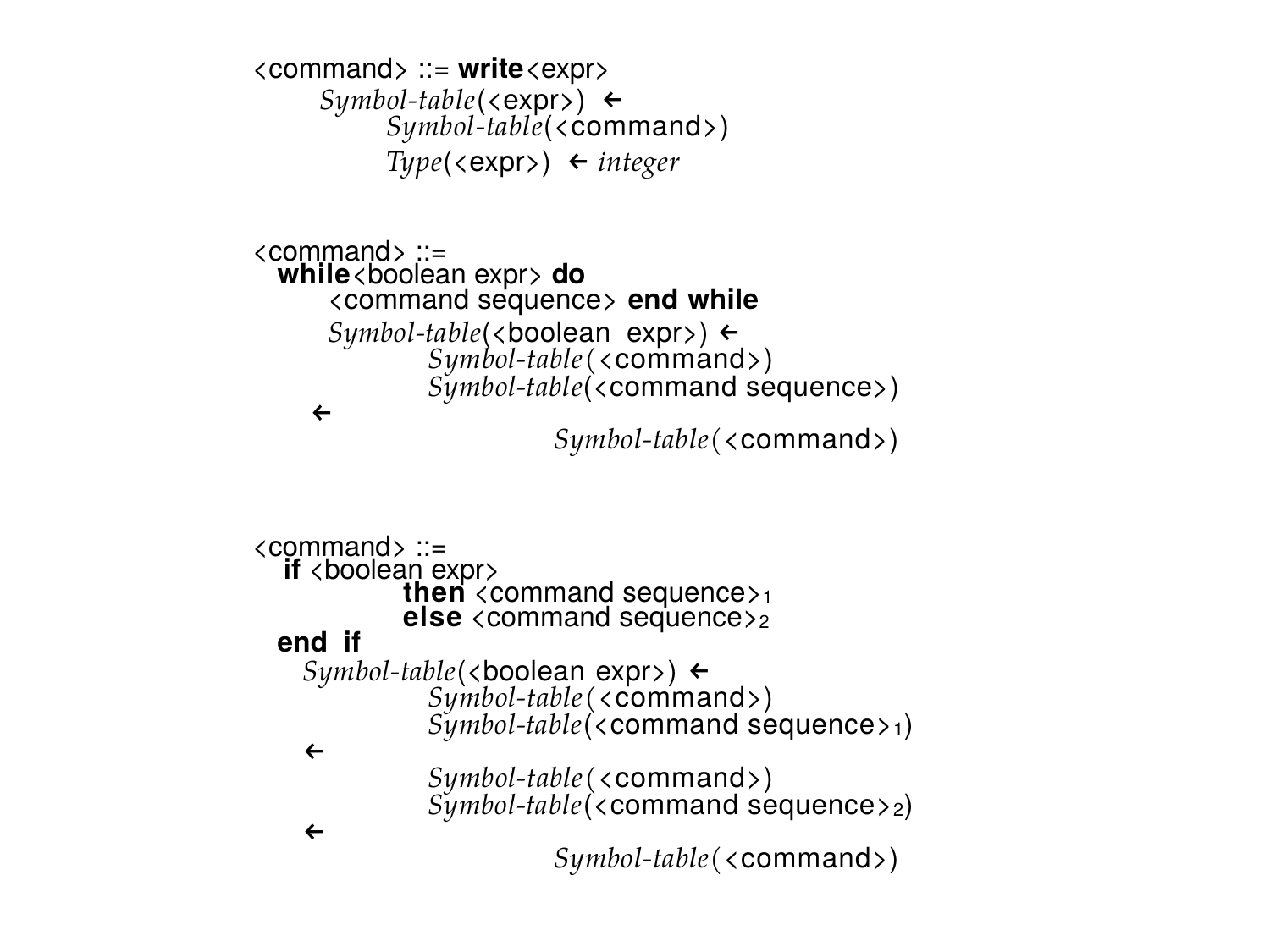

<command> ::= write<expr>
Symbol-table(<expr>)  ←
Symbol-table(<command>)
Type(<expr>)  ← integer
<command> ::=
while<boolean expr> do
<command sequence> end while
Symbol-table(<boolean  expr>) ←
Symbol-table(<command>)
Symbol-table(<command sequence>)  ←
Symbol-table(<command>)
<command> ::=
if <boolean expr>
then <command sequence>1
else <command sequence>2
end  if
Symbol-table(<boolean expr>) ←
Symbol-table(<command>)
Symbol-table(<command sequence>1) ←
Symbol-table(<command>)
Symbol-table(<command sequence>2) ←
Symbol-table(<command>)